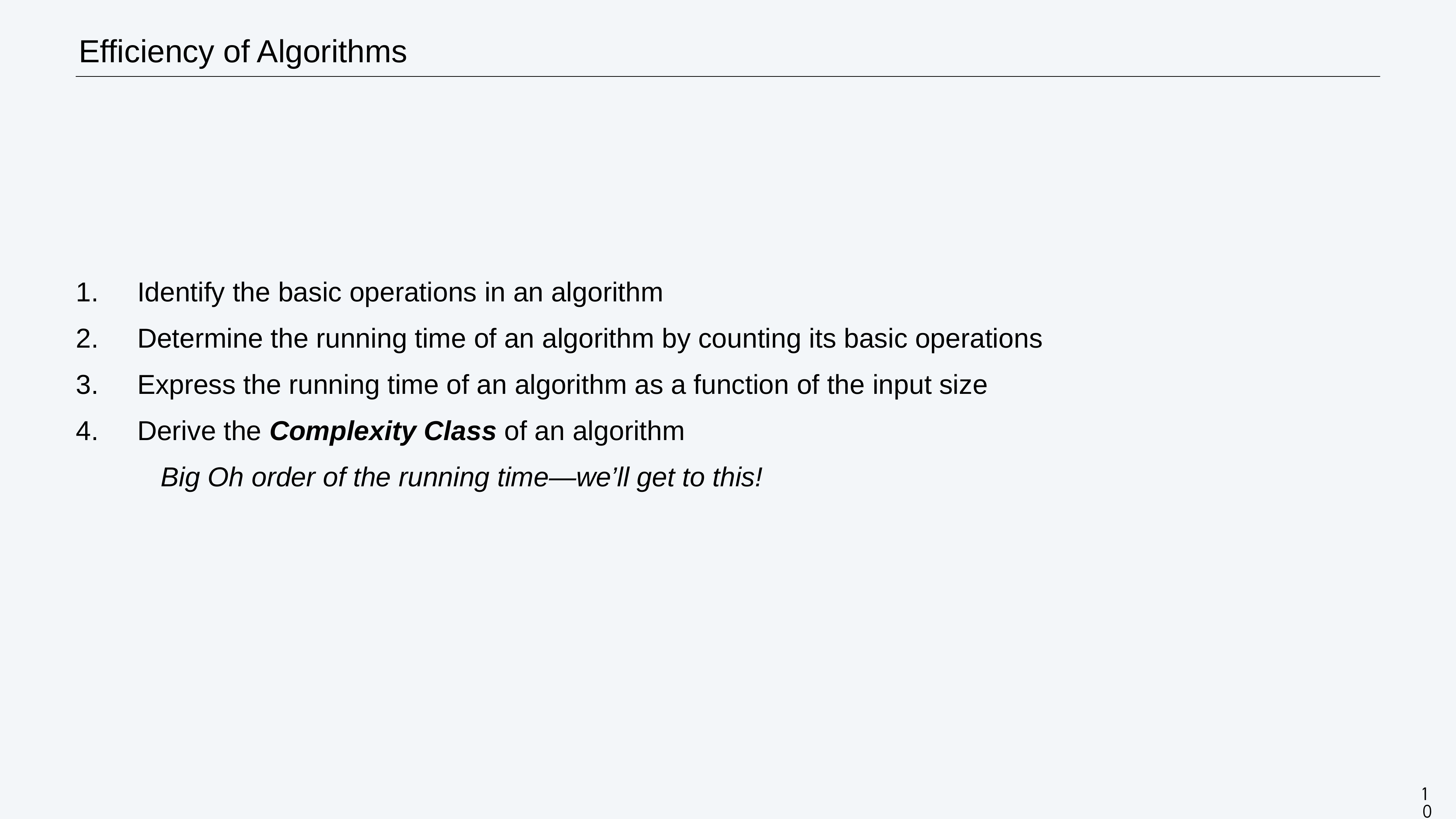

CS111: Centeno-Trees
# Efficiency of Algorithms
Identify the basic operations in an algorithm
Determine the running time of an algorithm by counting its basic operations
Express the running time of an algorithm as a function of the input size
Derive the Complexity Class of an algorithm
Big Oh order of the running time—we’ll get to this!
10